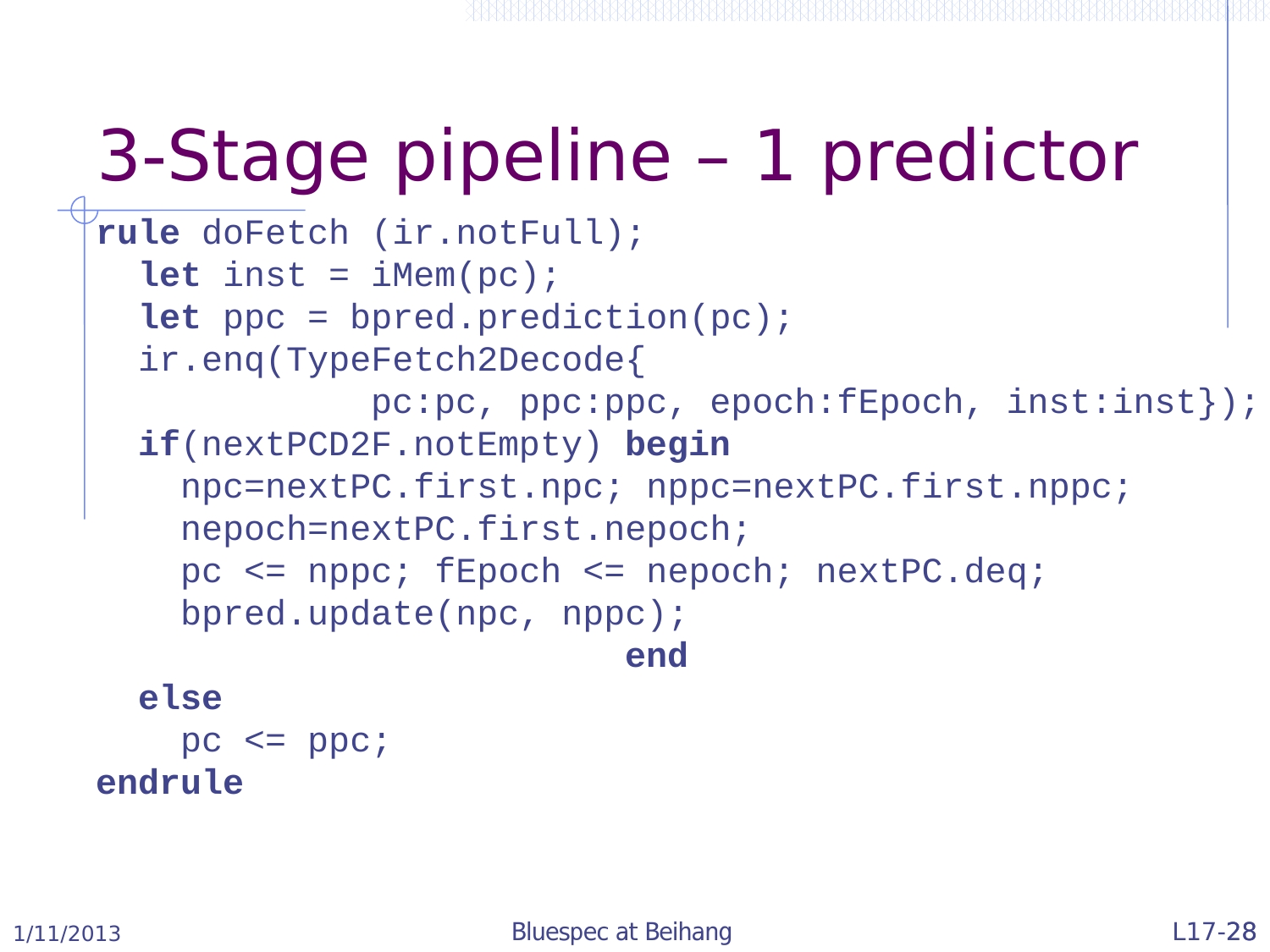

3-Stage pipeline – 1 predictor
rule doFetch (ir.notFull);
  let inst = iMem(pc);
  let ppc = bpred.prediction(pc);
  ir.enq(TypeFetch2Decode{
             pc:pc, ppc:ppc, epoch:fEpoch, inst:inst});
  if(nextPCD2F.notEmpty) begin
    npc=nextPC.first.npc; nppc=nextPC.first.nppc;
    nepoch=nextPC.first.nepoch;
    pc <= nppc; fEpoch <= nepoch; nextPC.deq;
    bpred.update(npc, nppc);
                         end
  else
    pc <= ppc;
endrule

1/11/2013
Bluespec at Beihang
L17-28
28